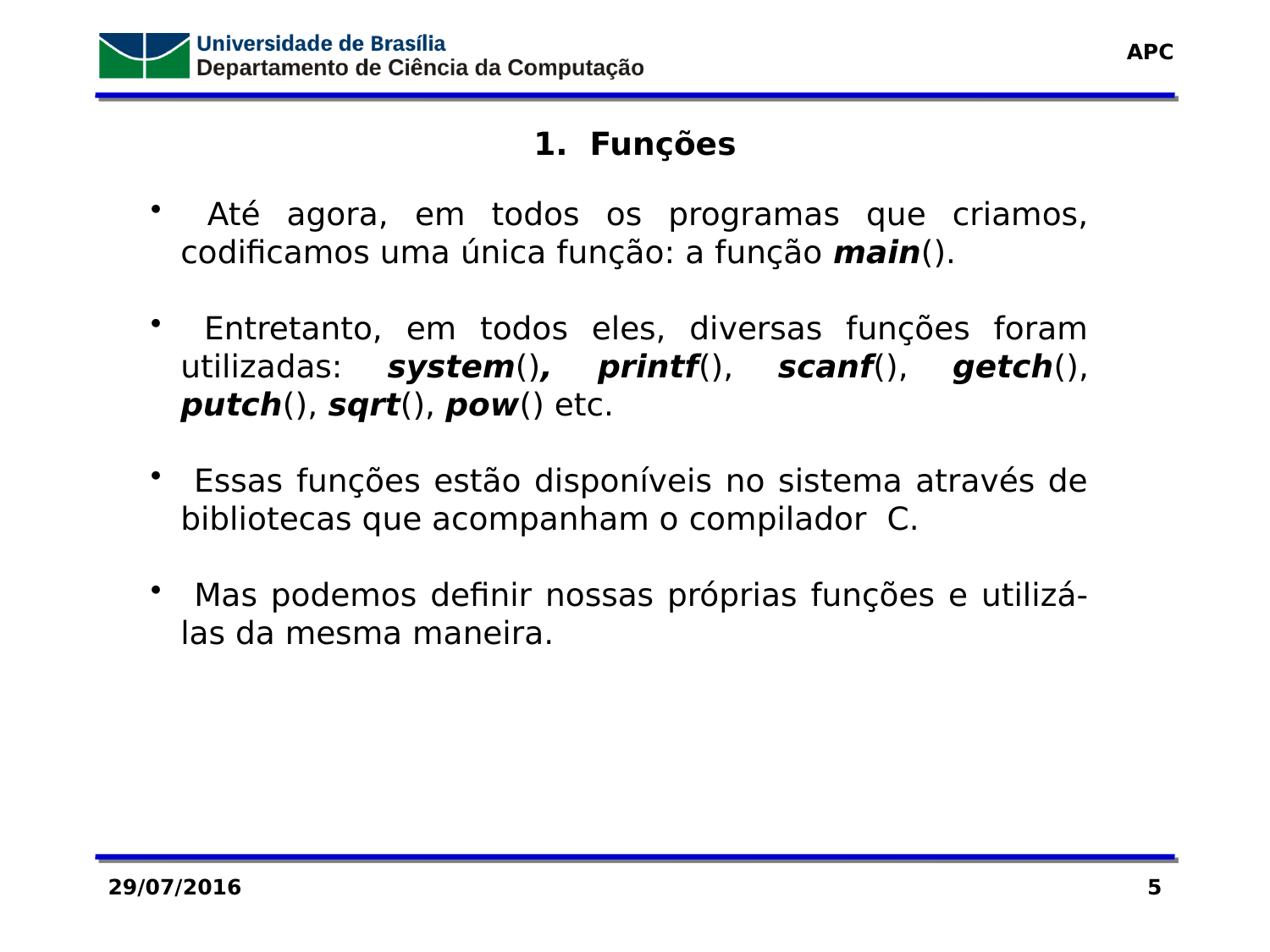

1.  Funções
 Até agora, em todos os programas que criamos, codificamos uma única função: a função main().

 Entretanto, em todos eles, diversas funções foram utilizadas: system(), printf(), scanf(), getch(), putch(), sqrt(), pow() etc.

 Essas funções estão disponíveis no sistema através de bibliotecas que acompanham o compilador  C.

 Mas podemos definir nossas próprias funções e utilizá-las da mesma maneira.

29/07/2016
5